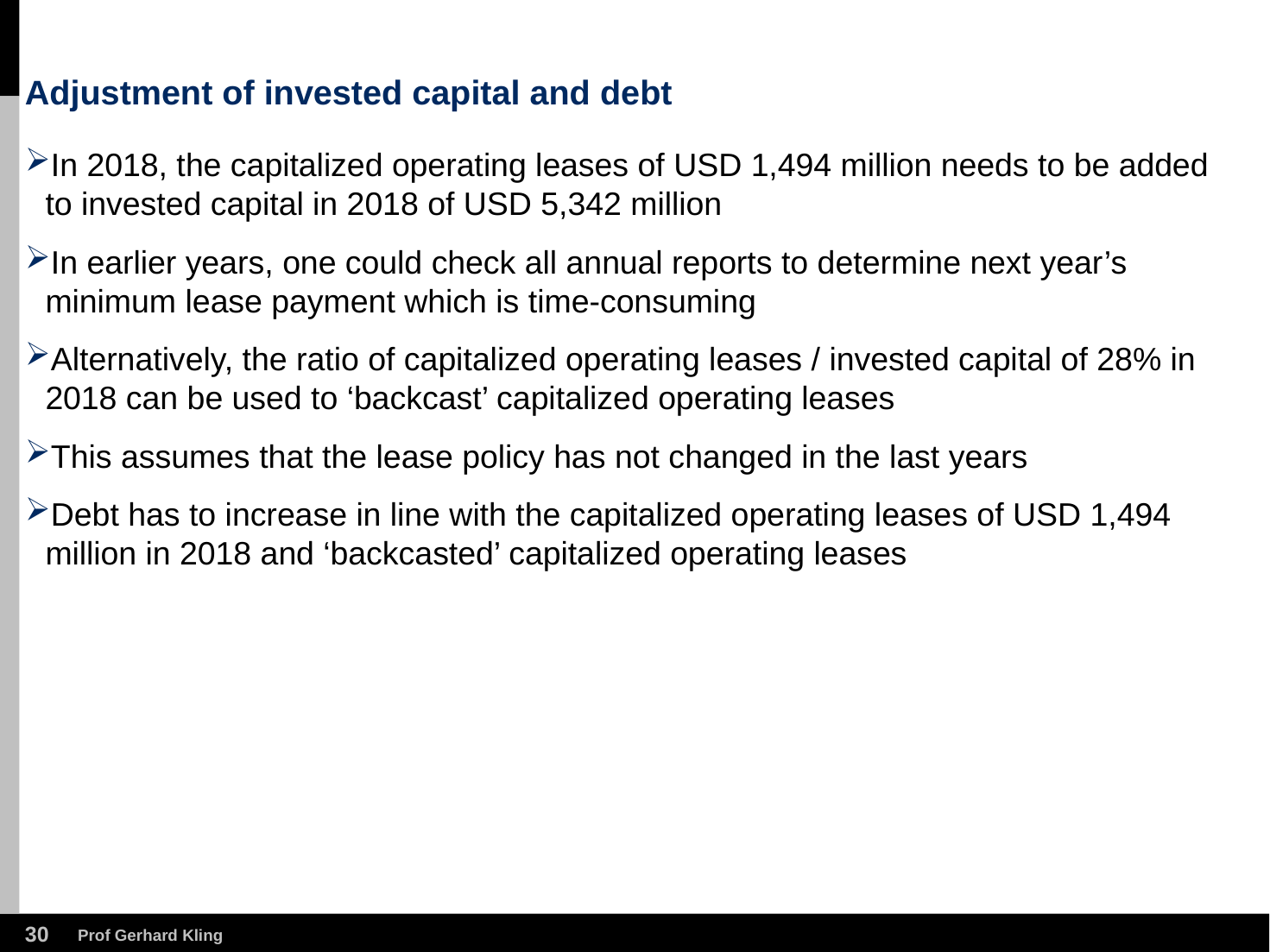

# Adjustment of invested capital and debt
In 2018, the capitalized operating leases of USD 1,494 million needs to be added to invested capital in 2018 of USD 5,342 million
In earlier years, one could check all annual reports to determine next year’s minimum lease payment which is time-consuming
Alternatively, the ratio of capitalized operating leases / invested capital of 28% in 2018 can be used to ‘backcast’ capitalized operating leases
This assumes that the lease policy has not changed in the last years
Debt has to increase in line with the capitalized operating leases of USD 1,494 million in 2018 and ‘backcasted’ capitalized operating leases

30
Prof Gerhard Kling